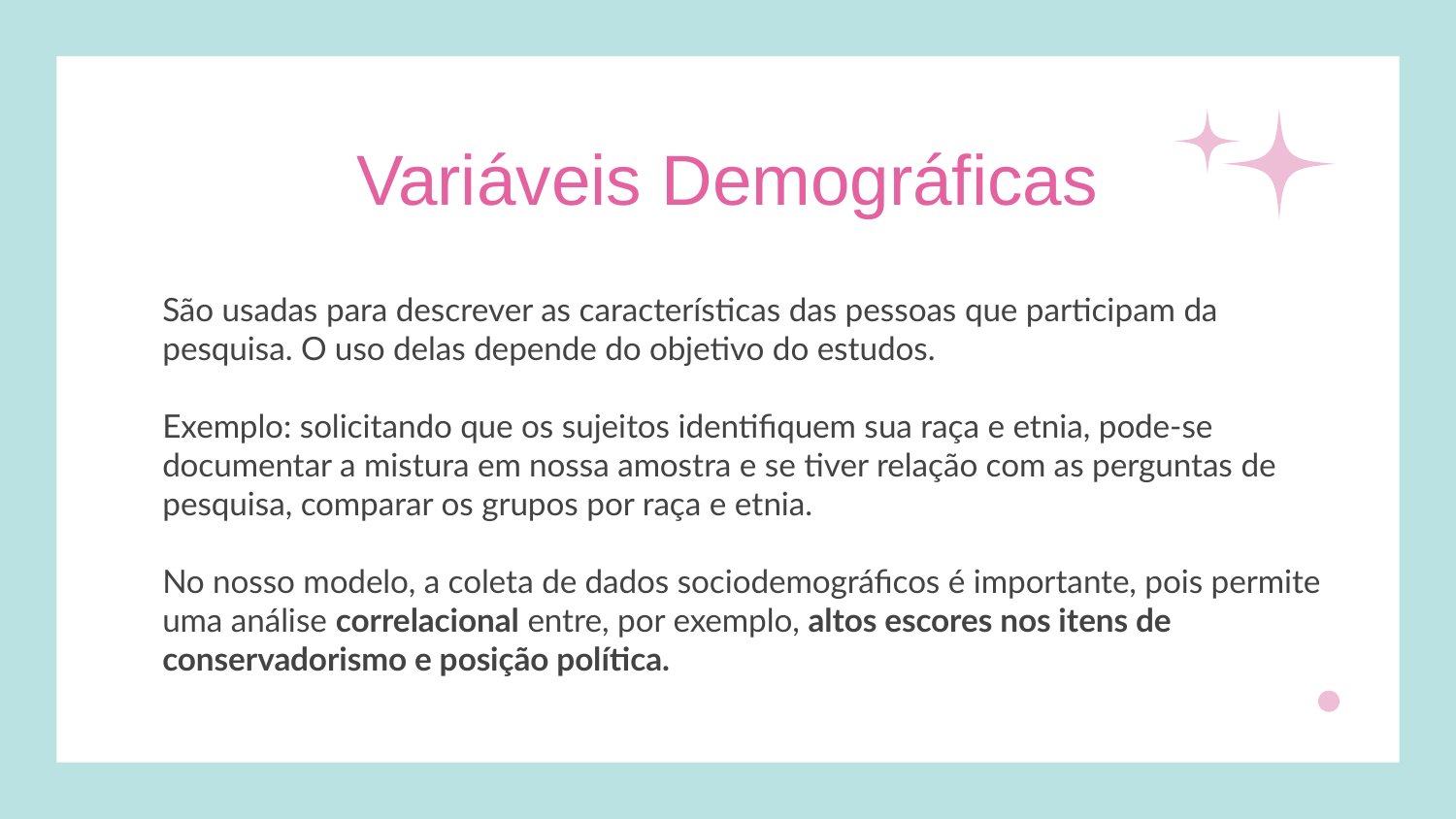

# Variáveis Demográficas

São usadas para descrever as características das pessoas que participam da pesquisa. O uso delas depende do objetivo do estudos.

Exemplo: solicitando que os sujeitos identifiquem sua raça e etnia, pode-se documentar a mistura em nossa amostra e se tiver relação com as perguntas de pesquisa, comparar os grupos por raça e etnia.

No nosso modelo, a coleta de dados sociodemográficos é importante, pois permite uma análise correlacional entre, por exemplo, altos escores nos itens de conservadorismo e posição política.